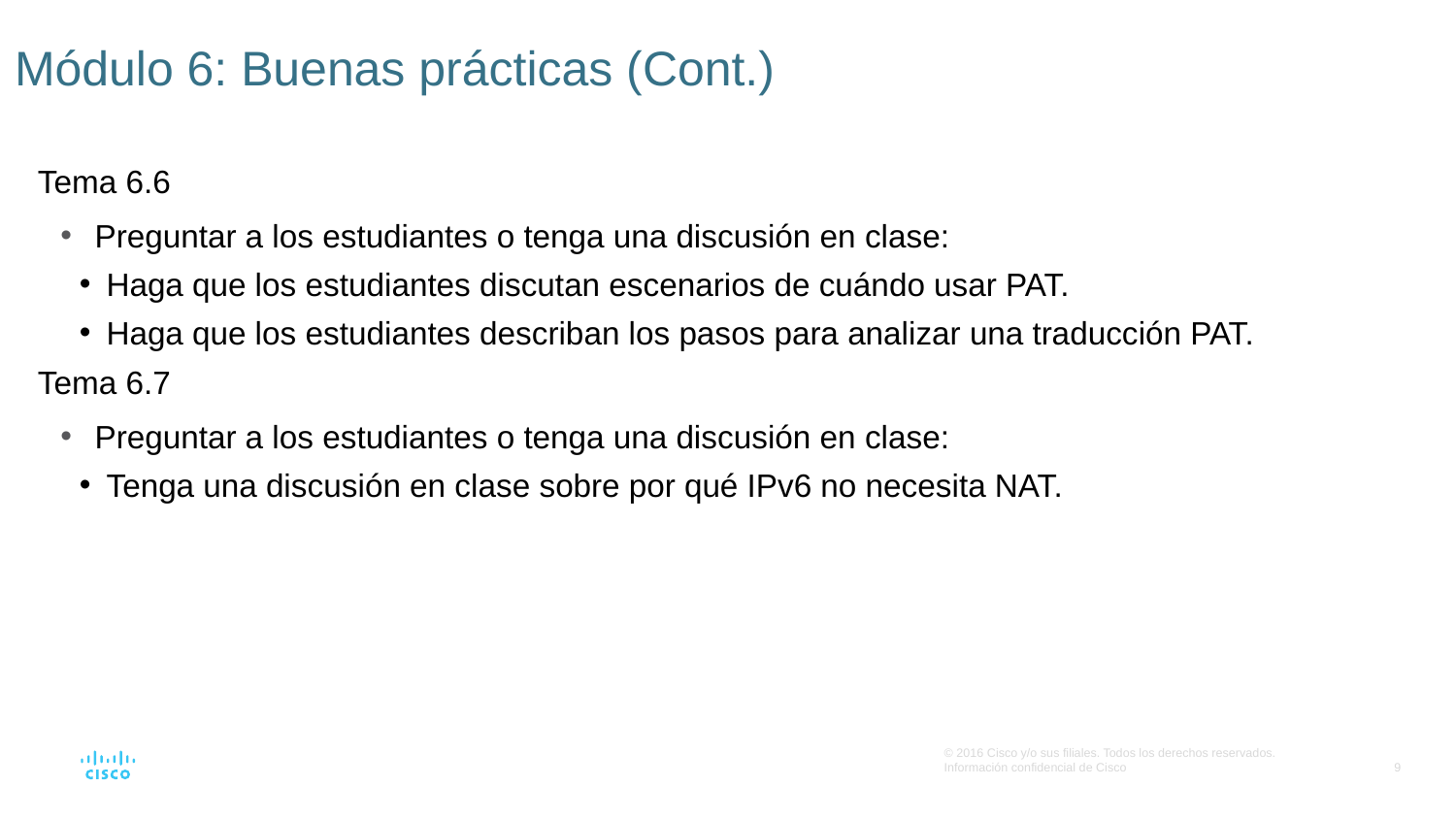

# Módulo 6: Buenas prácticas (Cont.)
Tema 6.6
Preguntar a los estudiantes o tenga una discusión en clase:
Haga que los estudiantes discutan escenarios de cuándo usar PAT.
Haga que los estudiantes describan los pasos para analizar una traducción PAT.
Tema 6.7
Preguntar a los estudiantes o tenga una discusión en clase:
Tenga una discusión en clase sobre por qué IPv6 no necesita NAT.